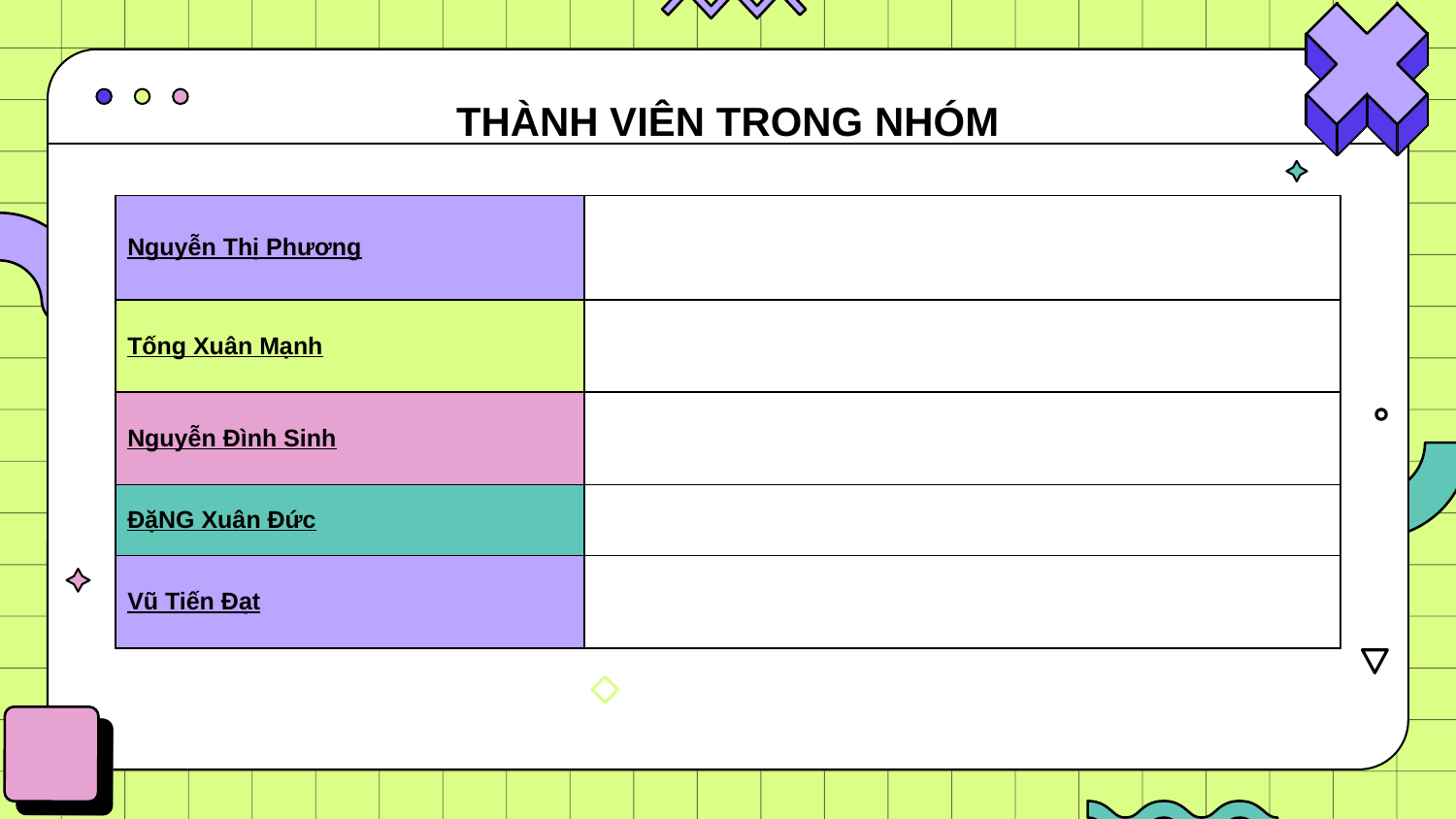

# THÀNH VIÊN TRONG NHÓM

| Nguyễn Thị Phương |  |
| --- | --- |
| Tống Xuân Mạnh |  |
| Nguyễn Đình Sinh |  |
| ĐặNG Xuân Đức |  |
| Vũ Tiến Đạt |  |